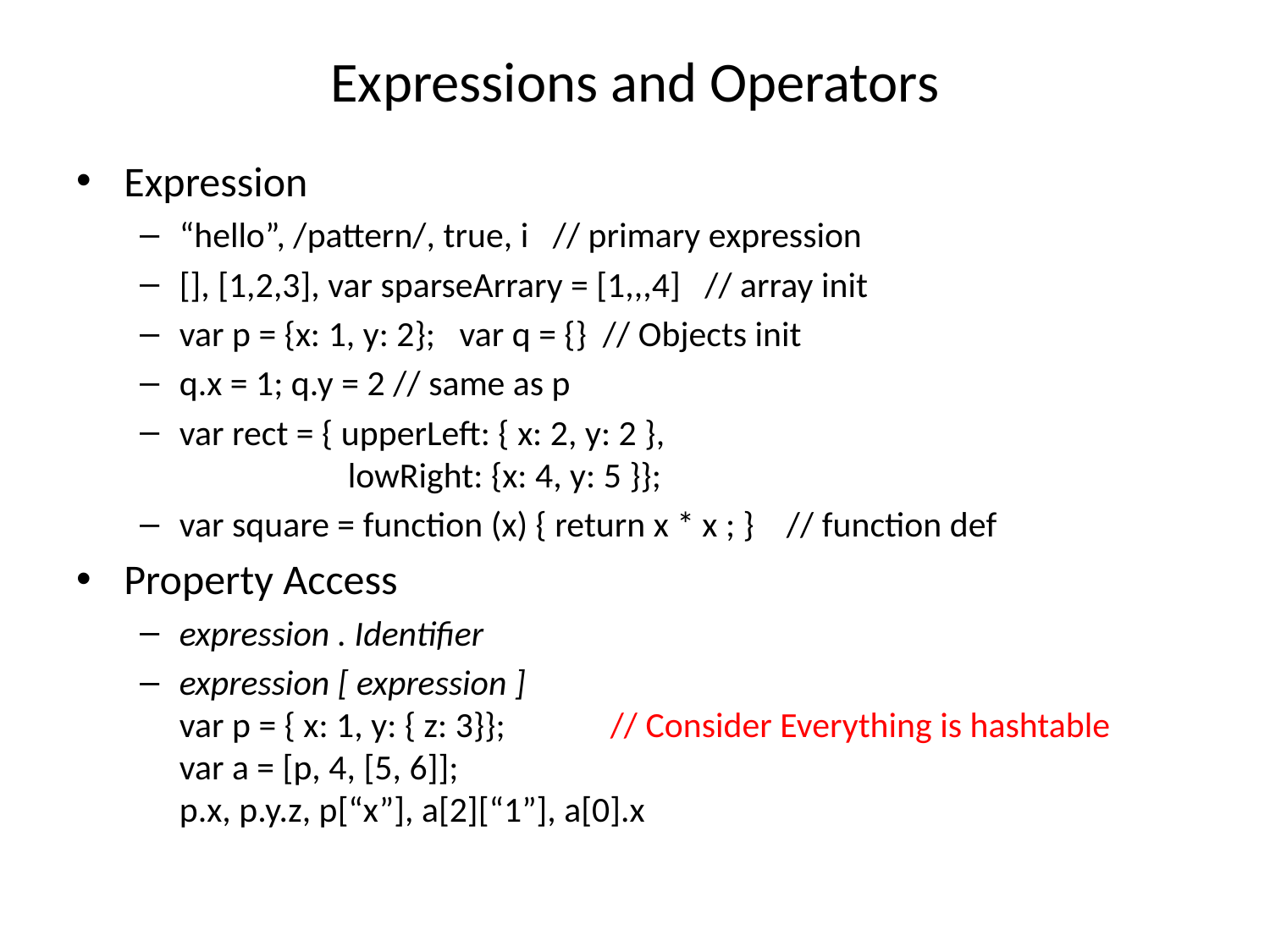

# Expressions and Operators
Expression
“hello”, /pattern/, true, i   // primary expression
[], [1,2,3], var sparseArrary = [1,,,4]   // array init
var p = {x: 1, y: 2};   var q = {}  // Objects init
q.x = 1; q.y = 2 // same as p
var rect = { upperLeft: { x: 2, y: 2 },
                     lowRight: {x: 4, y: 5 }};
var square = function (x) { return x * x ; }    // function def
Property Access
expression . Identifier
expression [ expression ]
var p = { x: 1, y: { z: 3}};             // Consider Everything is hashtable
var a = [p, 4, [5, 6]];
p.x, p.y.z, p[“x”], a[2][“1”], a[0].x